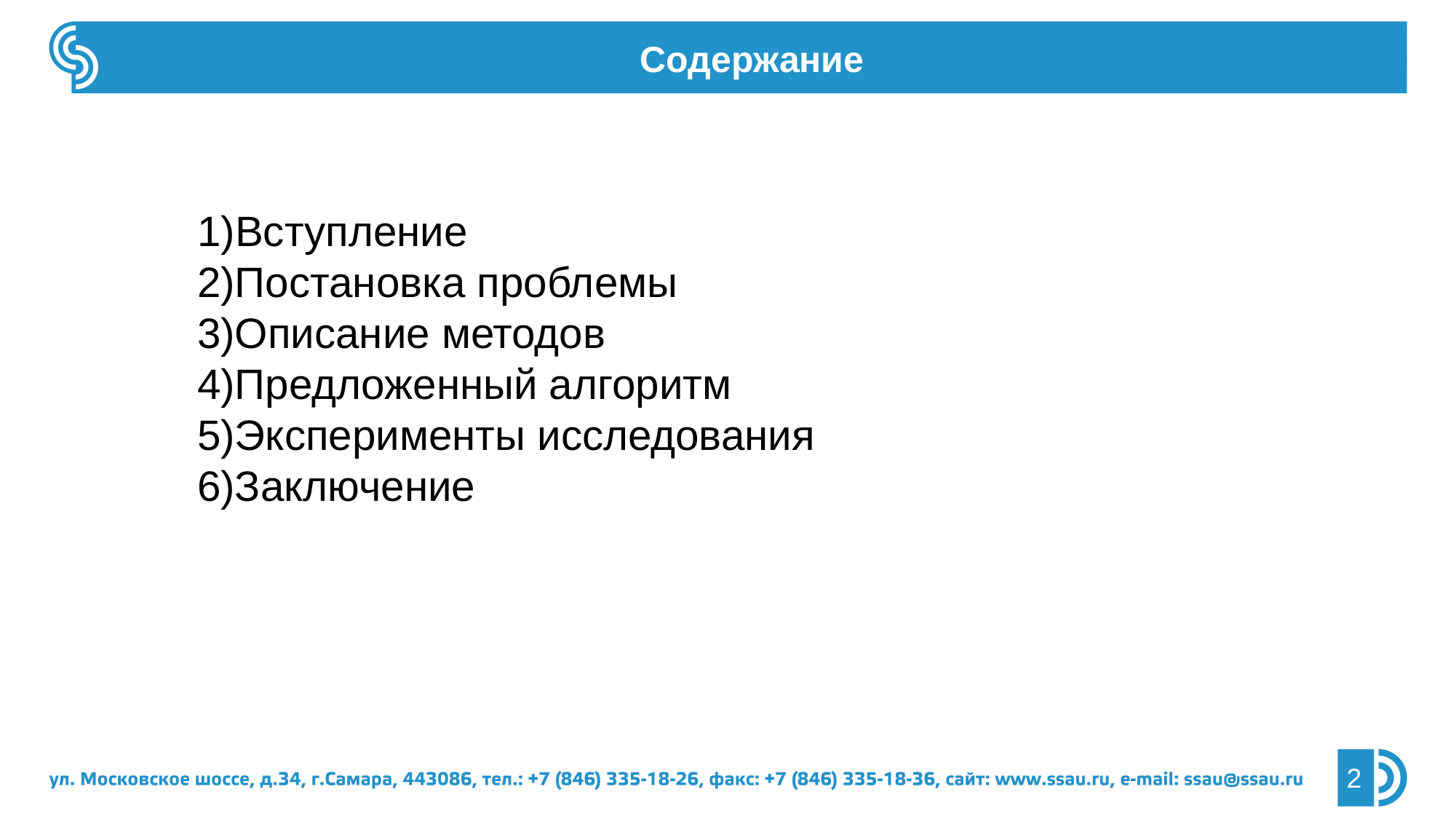

Содержание
1)Вступление
2)Постановка проблемы
3)Описание методов
4)Предложенный алгоритм
5)Эксперименты исследования
6)Заключение
2